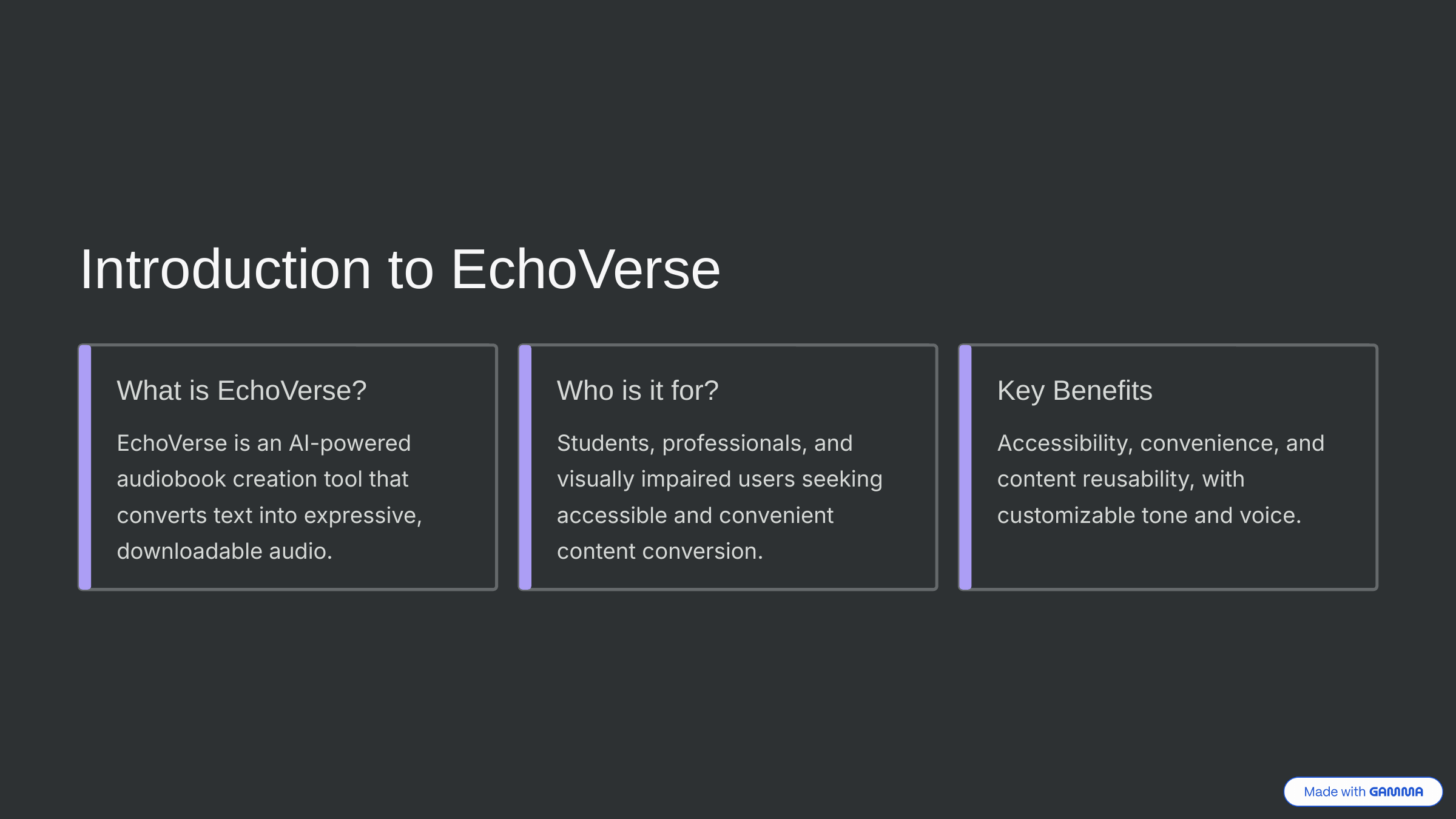

Introduction to EchoVerse

What is EchoVerse?
Who is it for?
Key Benefits
EchoVerse is an AI-powered audiobook creation tool that converts text into expressive, downloadable audio.
Students, professionals, and visually impaired users seeking accessible and convenient content conversion.
Accessibility, convenience, and content reusability, with customizable tone and voice.